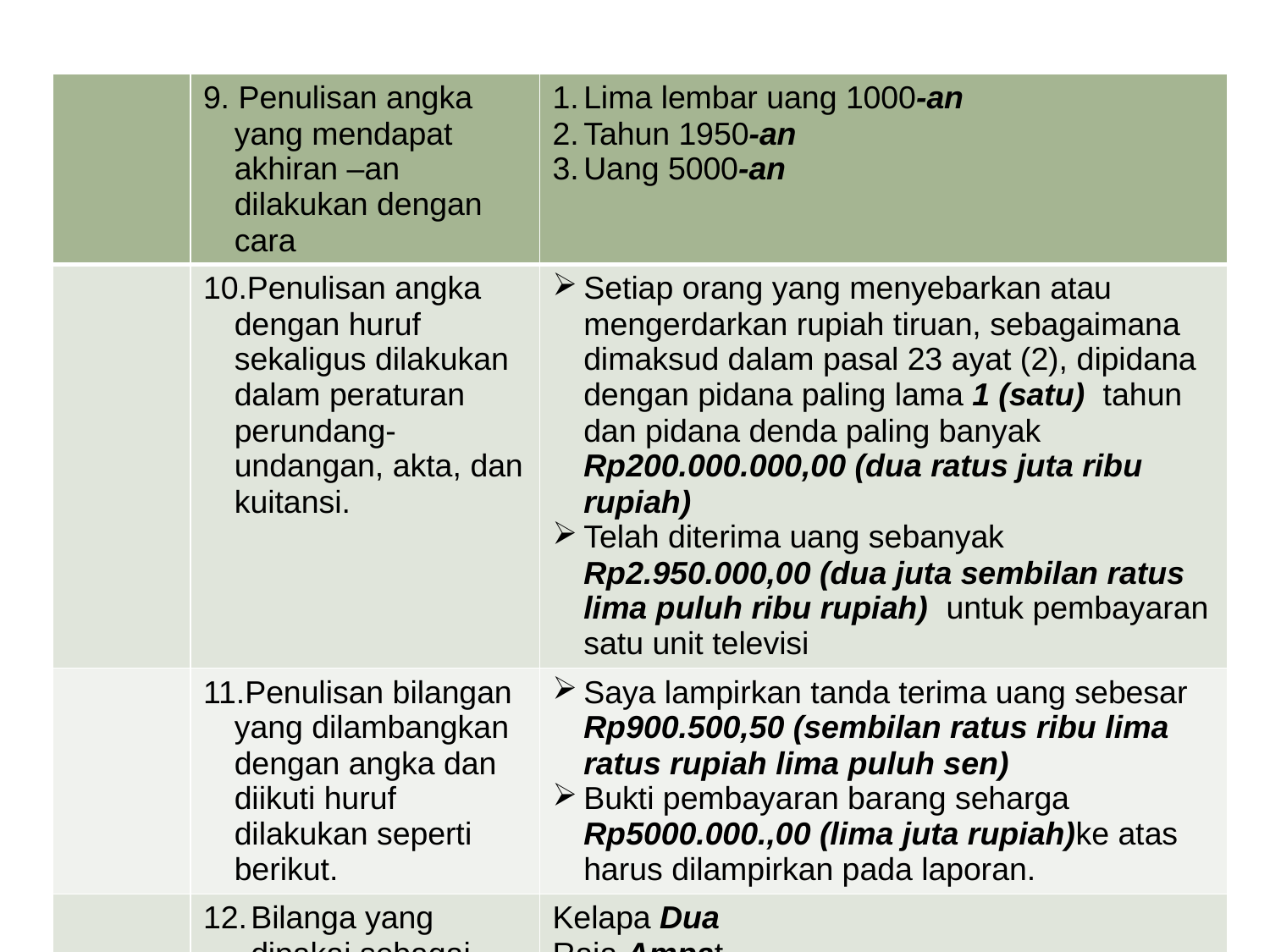

|  | 9. Penulisan angka yang mendapat akhiran –an dilakukan dengan cara | Lima lembar uang 1000-an Tahun 1950-an Uang 5000-an |
| --- | --- | --- |
|  | Penulisan angka dengan huruf sekaligus dilakukan dalam peraturan perundang-undangan, akta, dan kuitansi. | Setiap orang yang menyebarkan atau mengerdarkan rupiah tiruan, sebagaimana dimaksud dalam pasal 23 ayat (2), dipidana dengan pidana paling lama 1 (satu) tahun dan pidana denda paling banyak Rp200.000.000,00 (dua ratus juta ribu rupiah) Telah diterima uang sebanyak Rp2.950.000,00 (dua juta sembilan ratus lima puluh ribu rupiah) untuk pembayaran satu unit televisi |
|  | Penulisan bilangan yang dilambangkan dengan angka dan diikuti huruf dilakukan seperti berikut. | Saya lampirkan tanda terima uang sebesar Rp900.500,50 (sembilan ratus ribu lima ratus rupiah lima puluh sen) Bukti pembayaran barang seharga Rp5000.000.,00 (lima juta rupiah)ke atas harus dilampirkan pada laporan. |
|  | Bilanga yang dipakai sebagai unsur nama geografi ditulis dengan huruf | Kelapa Dua Raja Ampat Simpang Lima Tigaraksa |